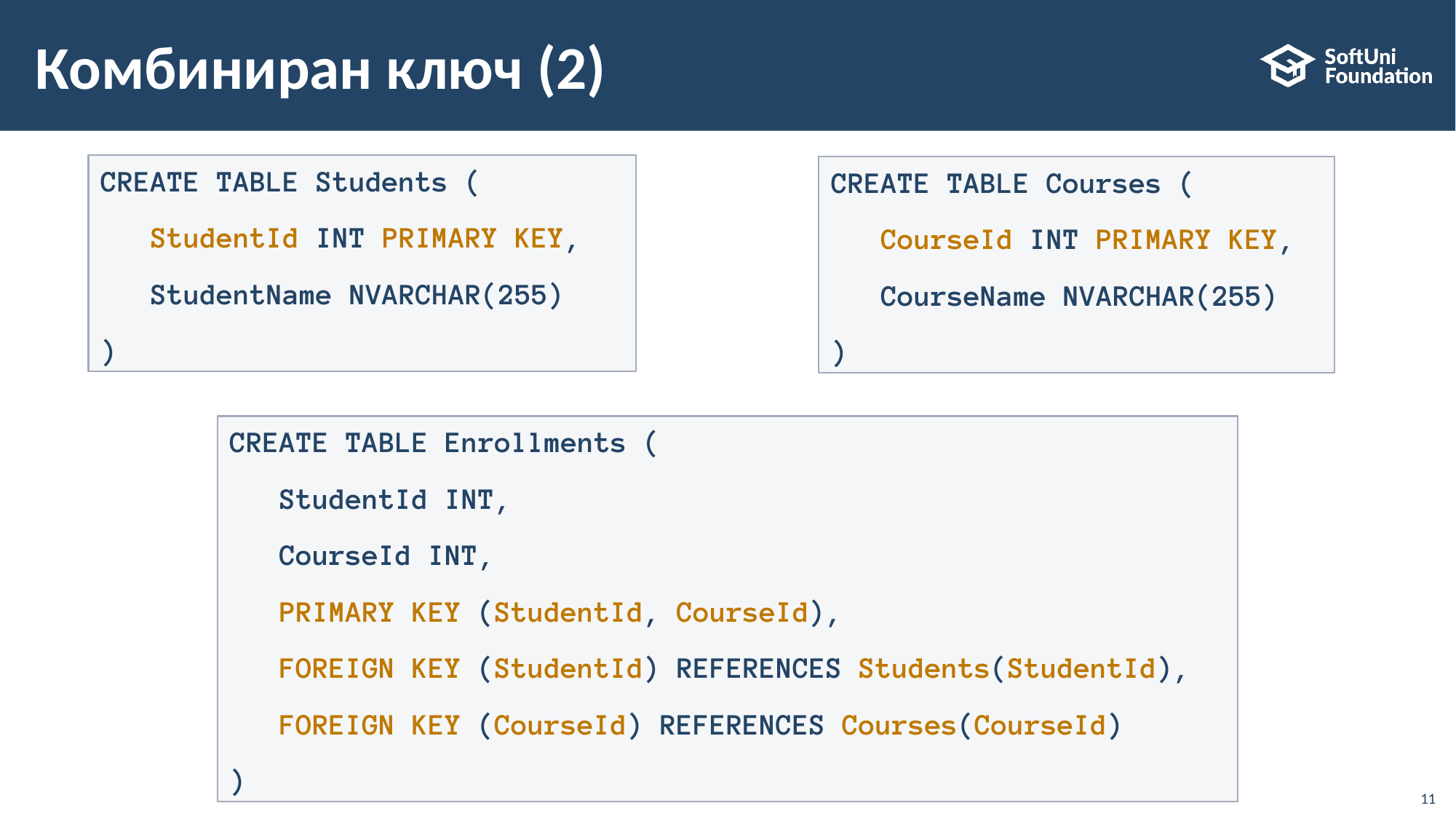

# Комбиниран ключ (2)
CREATE TABLE Students (
   StudentId INT PRIMARY KEY,
   StudentName NVARCHAR(255)
)
CREATE TABLE Courses (
   CourseId INT PRIMARY KEY,
   CourseName NVARCHAR(255)
)
CREATE TABLE Enrollments (
   StudentId INT,
   CourseId INT,
   PRIMARY KEY (StudentId, CourseId),
   FOREIGN KEY (StudentId) REFERENCES Students(StudentId),
   FOREIGN KEY (CourseId) REFERENCES Courses(CourseId)
)
11